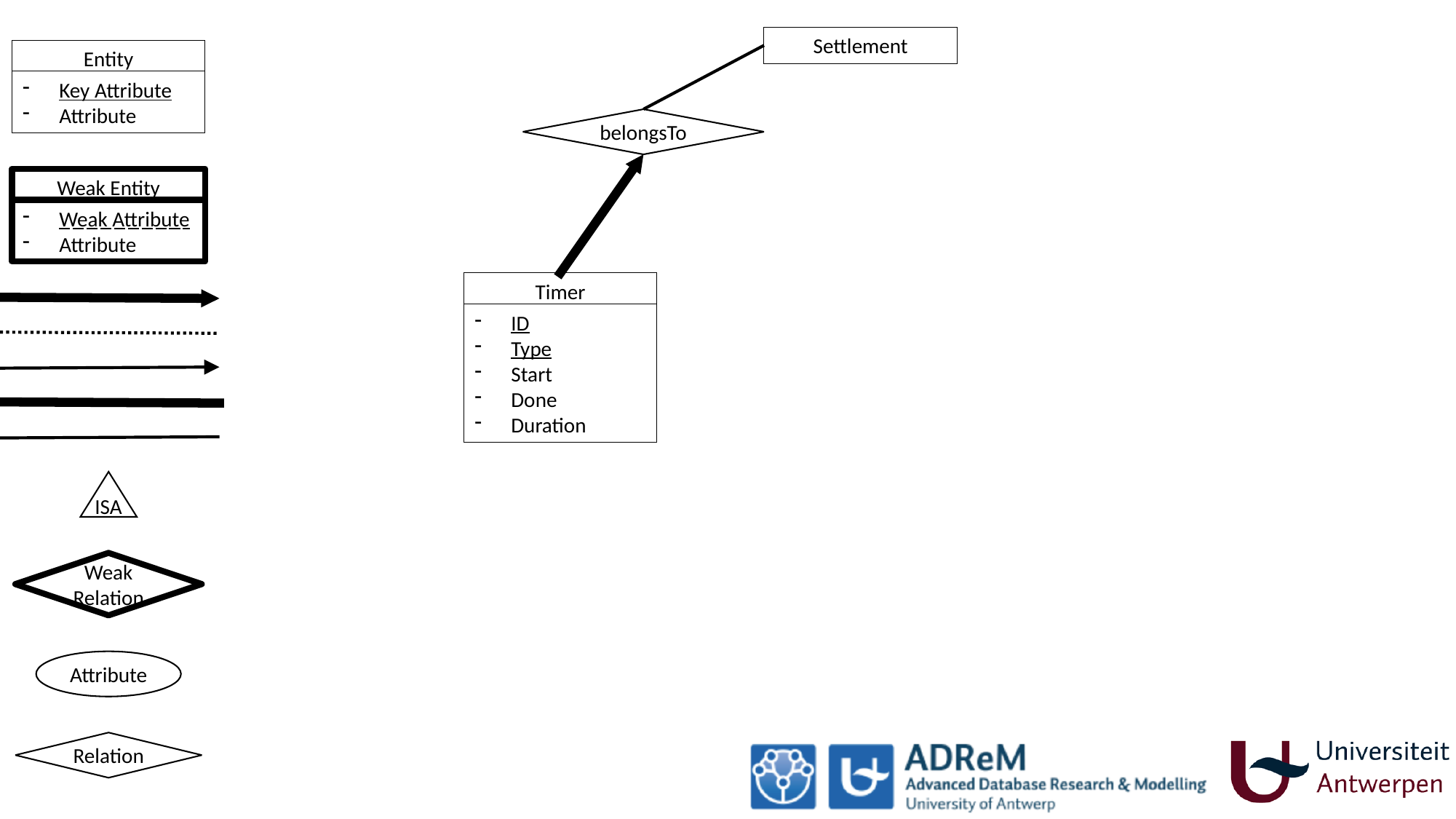

Settlement
Entity
Key Attribute
Attribute
belongsTo
Weak Entity
Weak Attribute
Attribute
Timer
ID
Type
Start
Done
Duration
ISA
Weak
Relation
Attribute
Relation